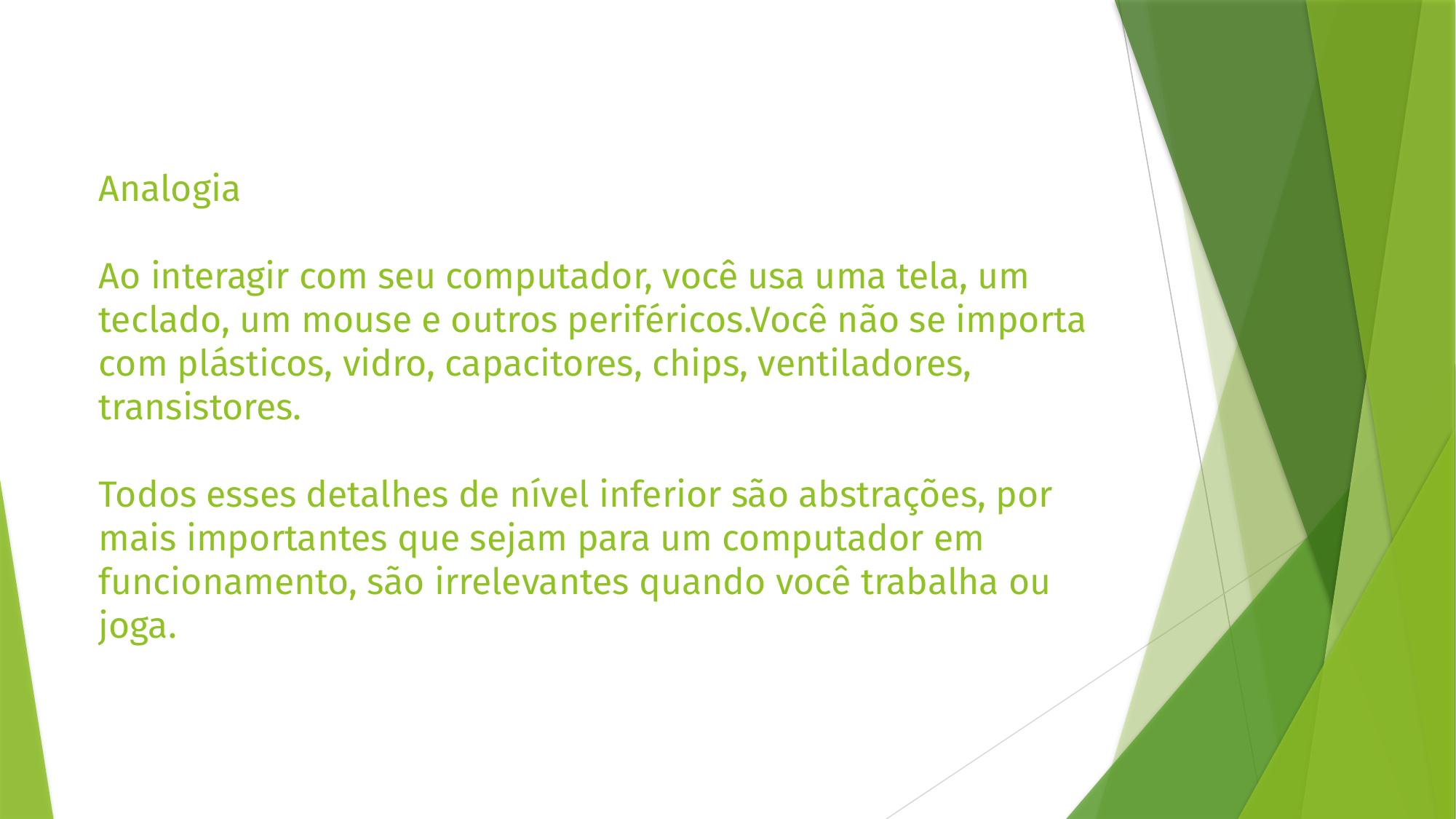

# Analogia Ao interagir com seu computador, você usa uma tela, um teclado, um mouse e outros periféricos.Você não se importa com plásticos, vidro, capacitores, chips, ventiladores, transistores. Todos esses detalhes de nível inferior são abstrações, por mais importantes que sejam para um computador em funcionamento, são irrelevantes quando você trabalha ou joga.